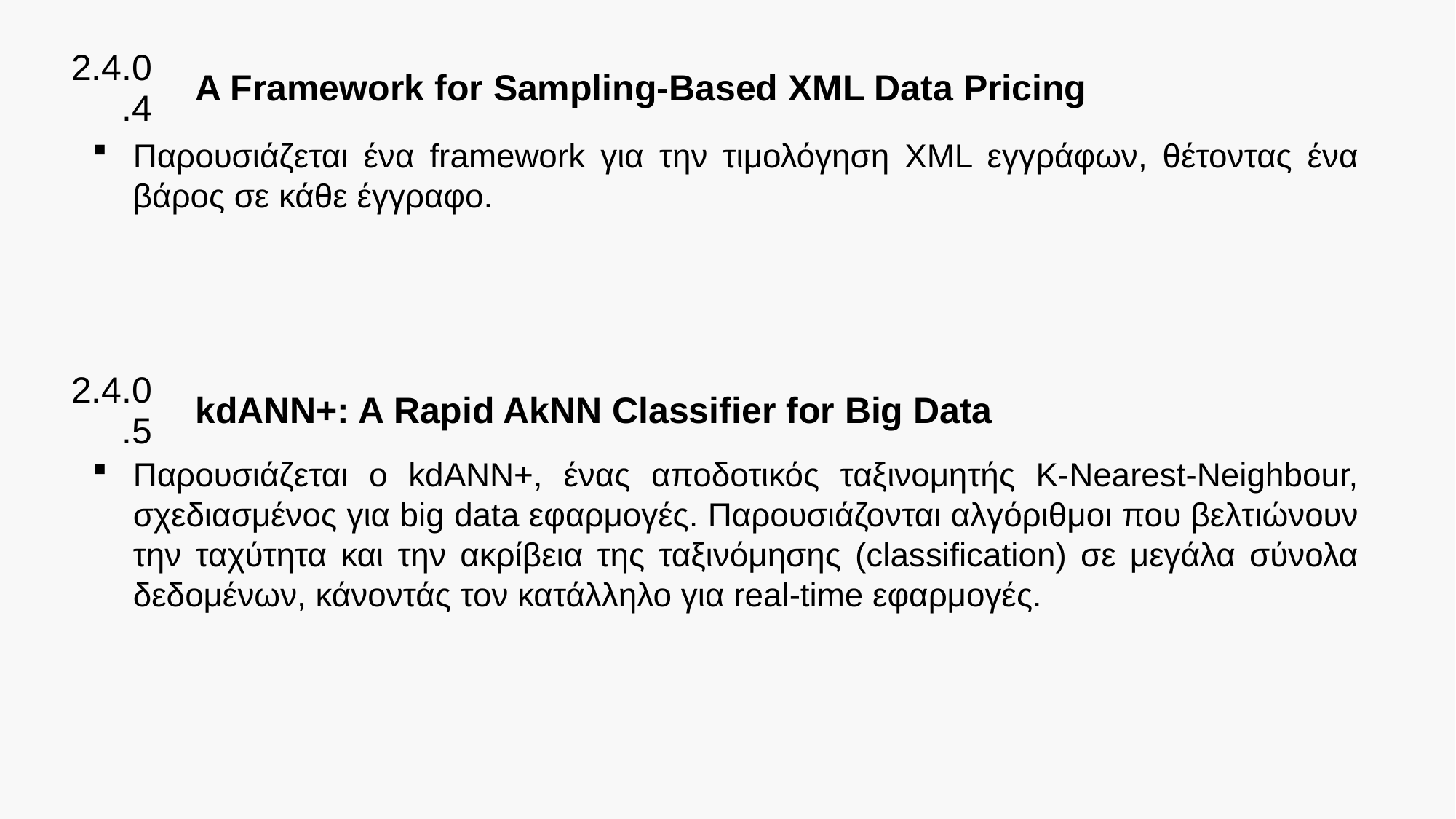

| 2.4.0.4 | A Framework for Sampling-Based XML Data Pricing |
| --- | --- |
Παρουσιάζεται ένα framework για την τιμολόγηση XML εγγράφων, θέτοντας ένα βάρος σε κάθε έγγραφο.
| 2.4.0.5 | kdANN+: A Rapid AkNN Classifier for Big Data |
| --- | --- |
Παρουσιάζεται ο kdANN+, ένας αποδοτικός ταξινομητής K-Nearest-Neighbour, σχεδιασμένος για big data εφαρμογές. Παρουσιάζονται αλγόριθμοι που βελτιώνουν την ταχύτητα και την ακρίβεια της ταξινόμησης (classification) σε μεγάλα σύνολα δεδομένων, κάνοντάς τον κατάλληλο για real-time εφαρμογές.